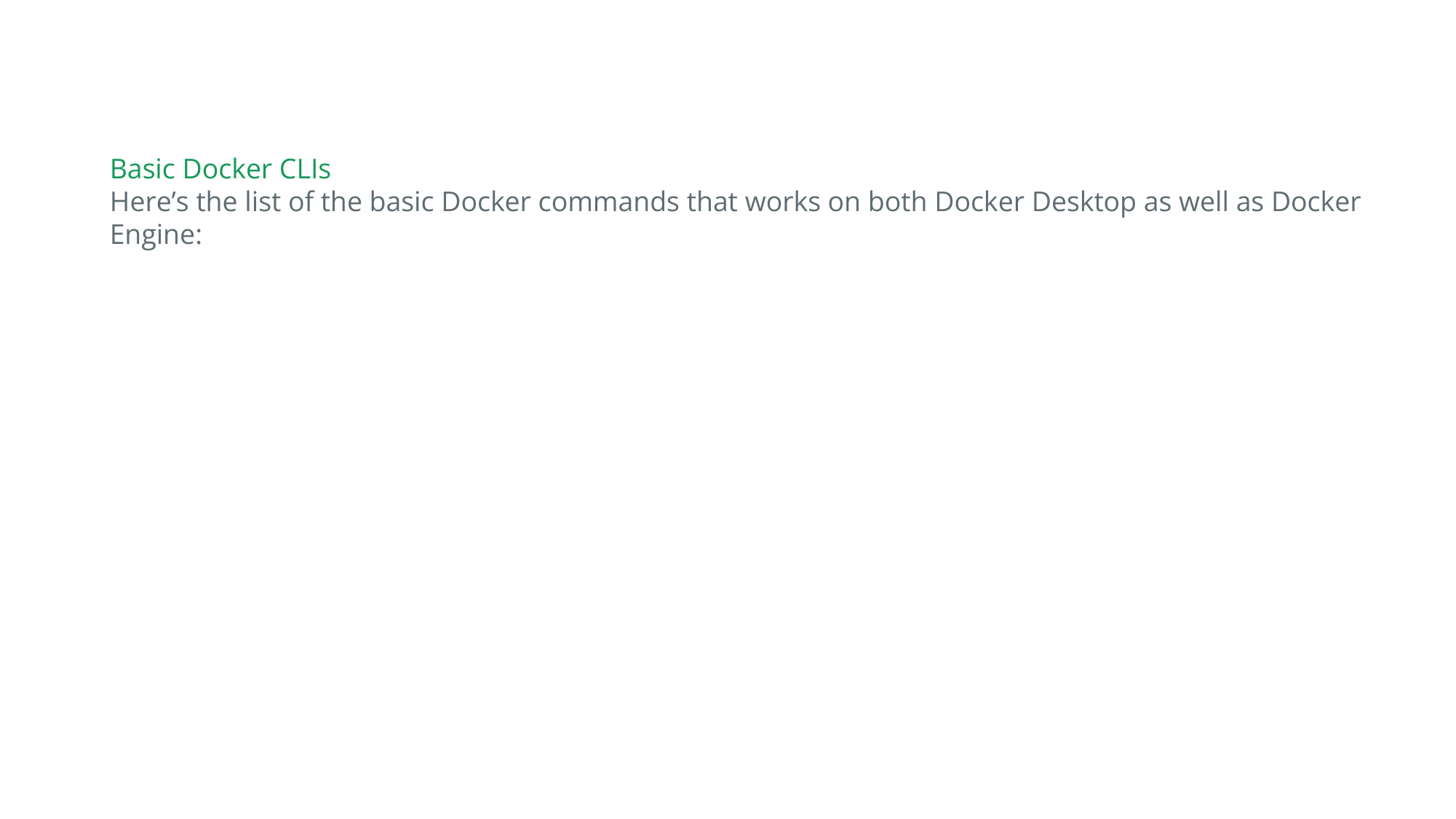

Basic Docker CLIs
Here’s the list of the basic Docker commands that works on both Docker Desktop as well as Docker Engine: